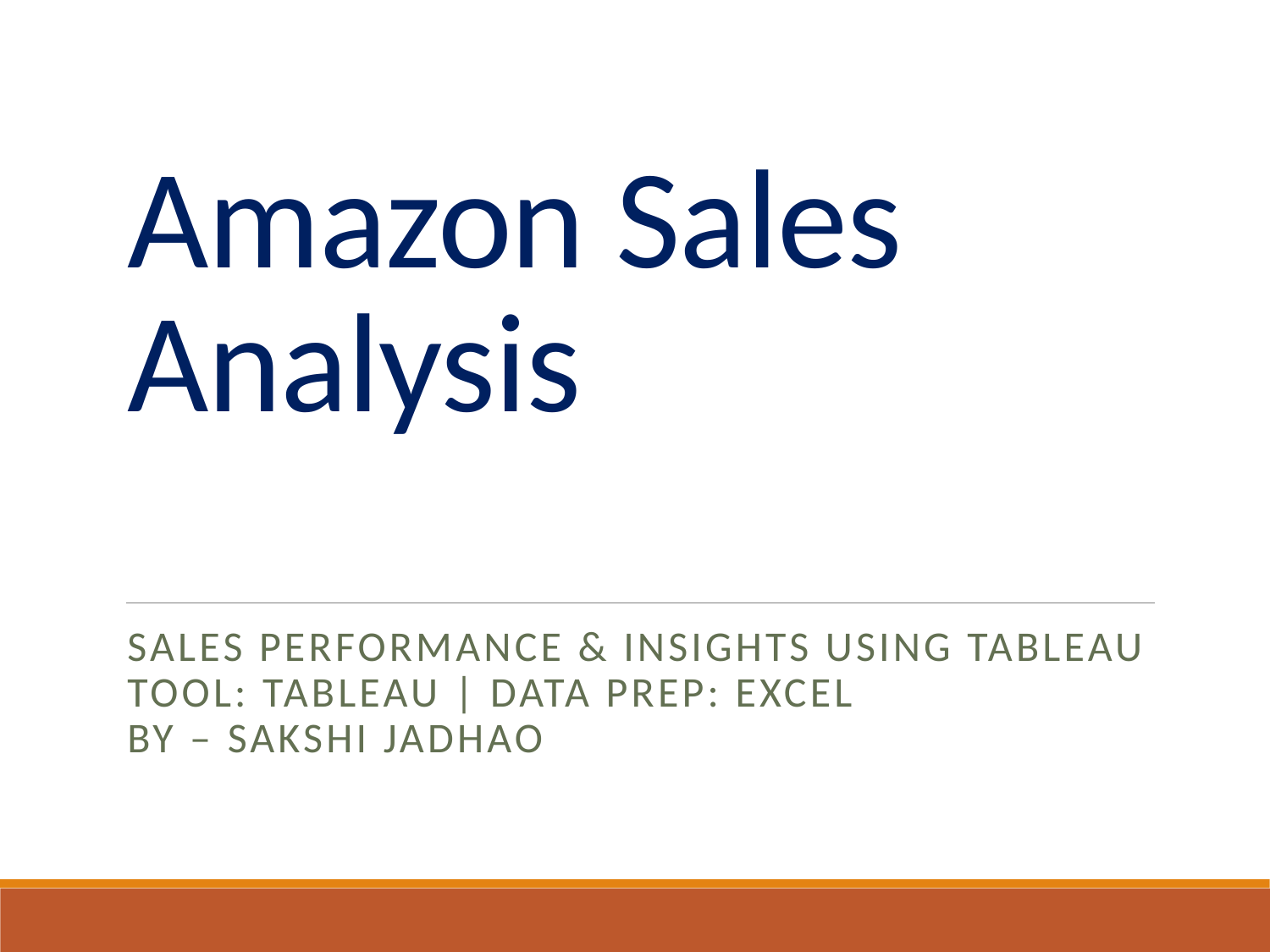

# Amazon Sales Analysis
Sales Performance & Insights Using Tableau
Tool: Tableau | Data Prep: Excel
By – Sakshi jadhao